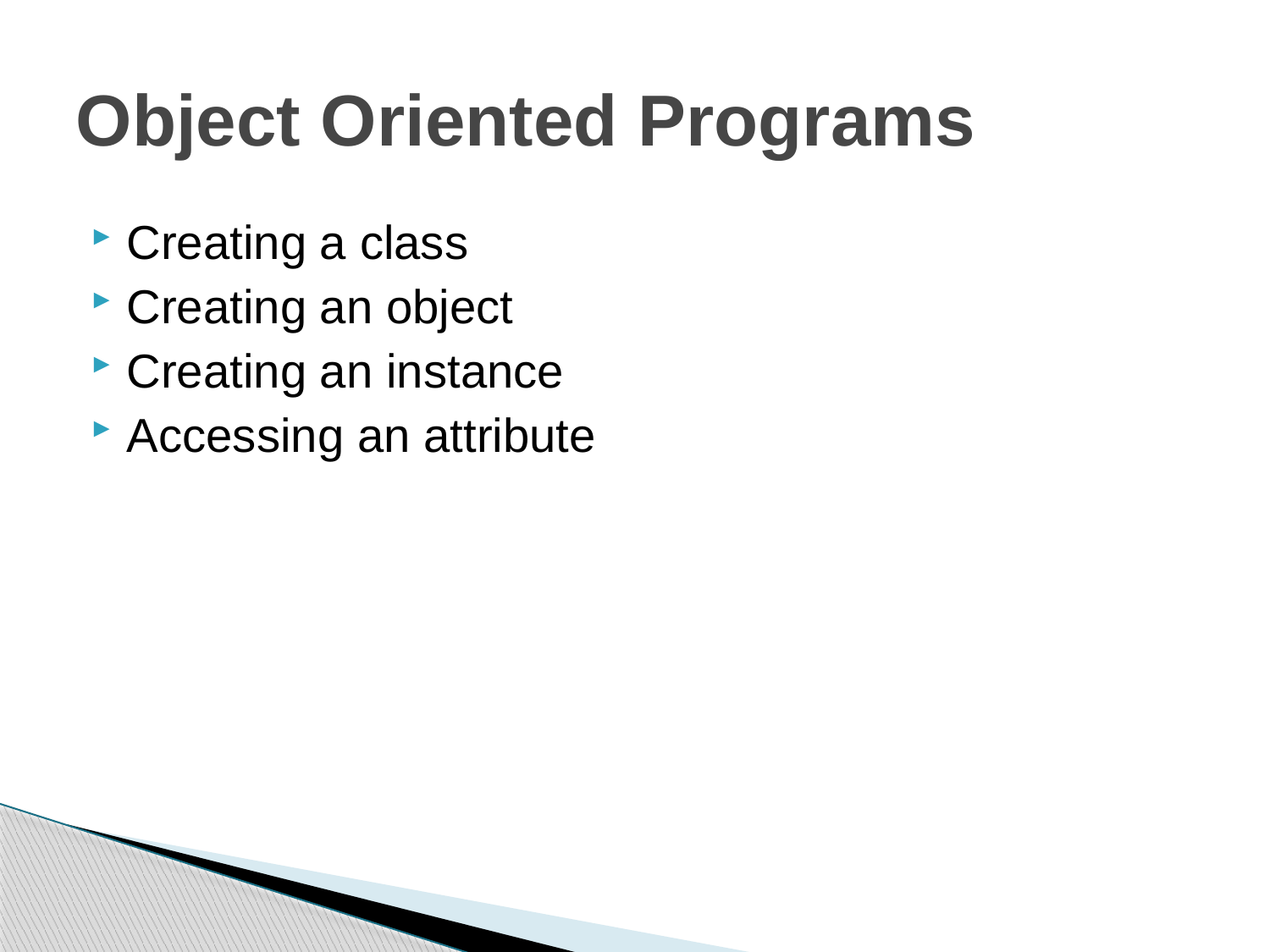

# Object Oriented Programs
Creating a class
Creating an object
Creating an instance
Accessing an attribute